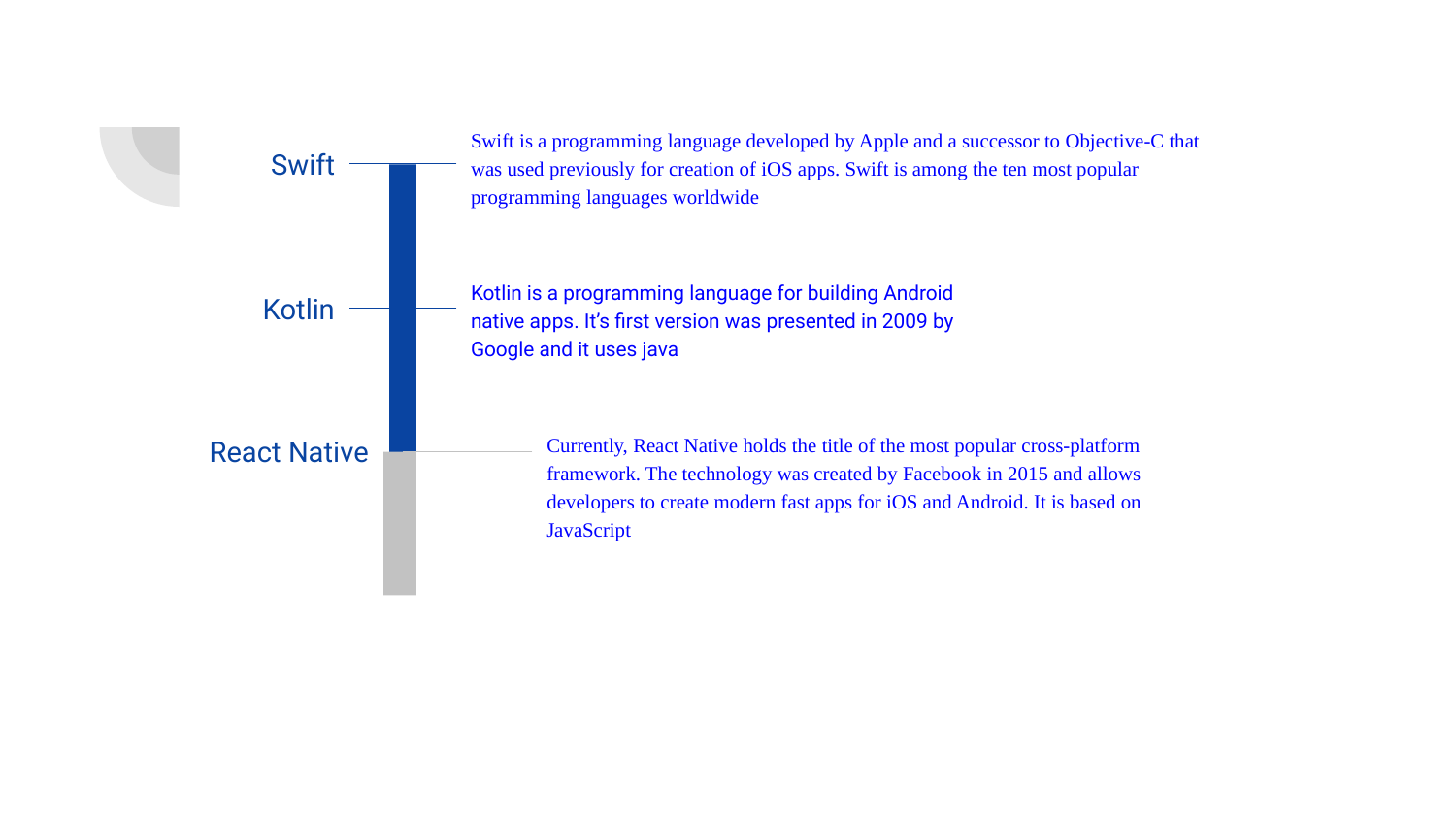

#

Swift is a programming language developed by Apple and a successor to Objective-C that was used previously for creation of iOS apps. Swift is among the ten most popular programming languages worldwide
Swift

Kotlin is a programming language for building Android native apps. It’s first version was presented in 2009 by Google and it uses java

Kotlin

React Native
Currently, React Native holds the title of the most popular cross-platform framework. The technology was created by Facebook in 2015 and allows developers to create modern fast apps for iOS and Android. It is based on JavaScript